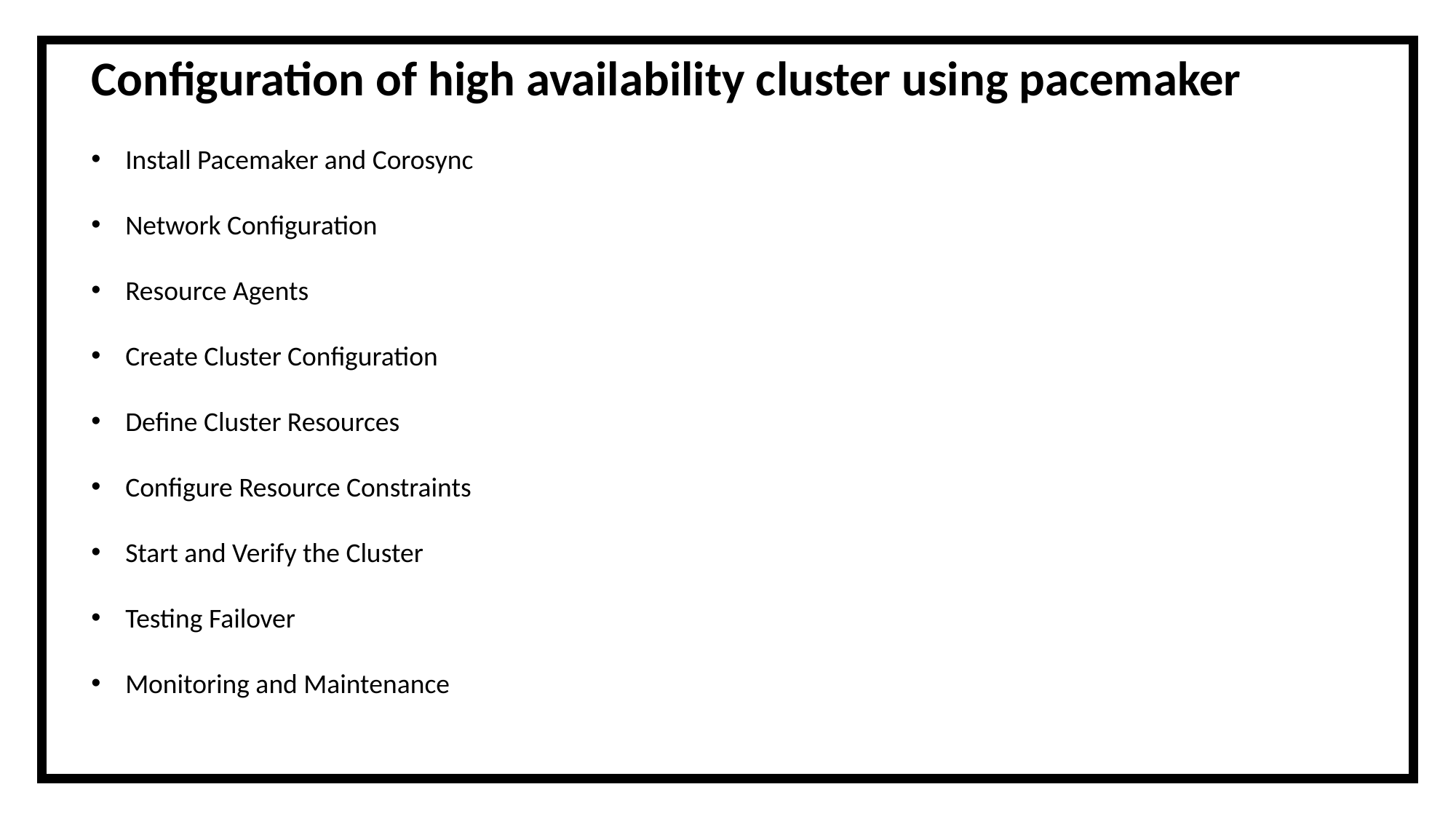

Configuration of high availability cluster using pacemaker

Install Pacemaker and Corosync

Network Configuration

Resource Agents

Create Cluster Configuration

Define Cluster Resources

Configure Resource Constraints

Start and Verify the Cluster

Testing Failover

Monitoring and Maintenance